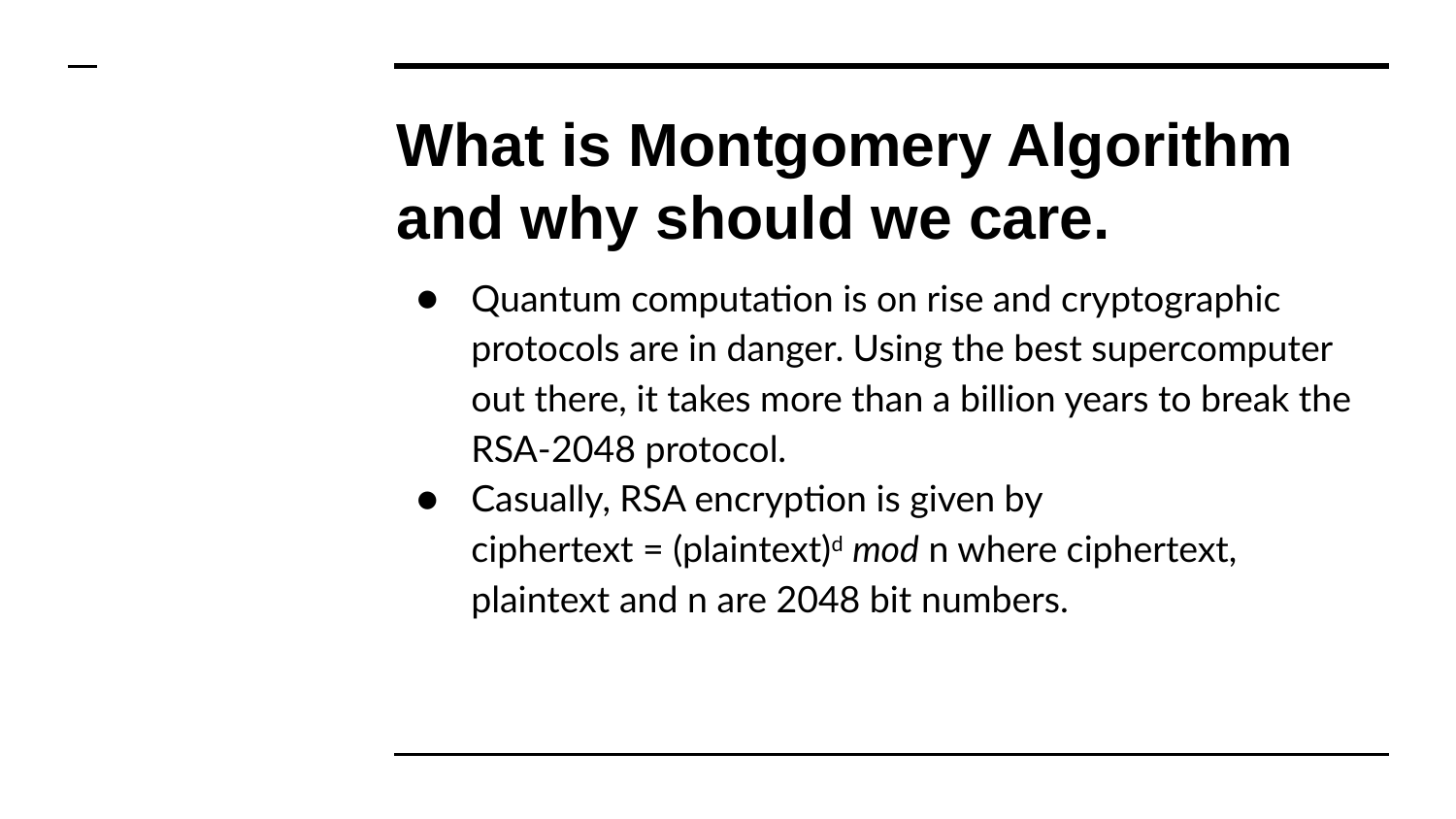

# What is Montgomery Algorithm and why should we care.
Quantum computation is on rise and cryptographic protocols are in danger. Using the best supercomputer out there, it takes more than a billion years to break the RSA-2048 protocol.
Casually, RSA encryption is given by                        ciphertext = (plaintext)d mod n where ciphertext, plaintext and n are 2048 bit numbers.